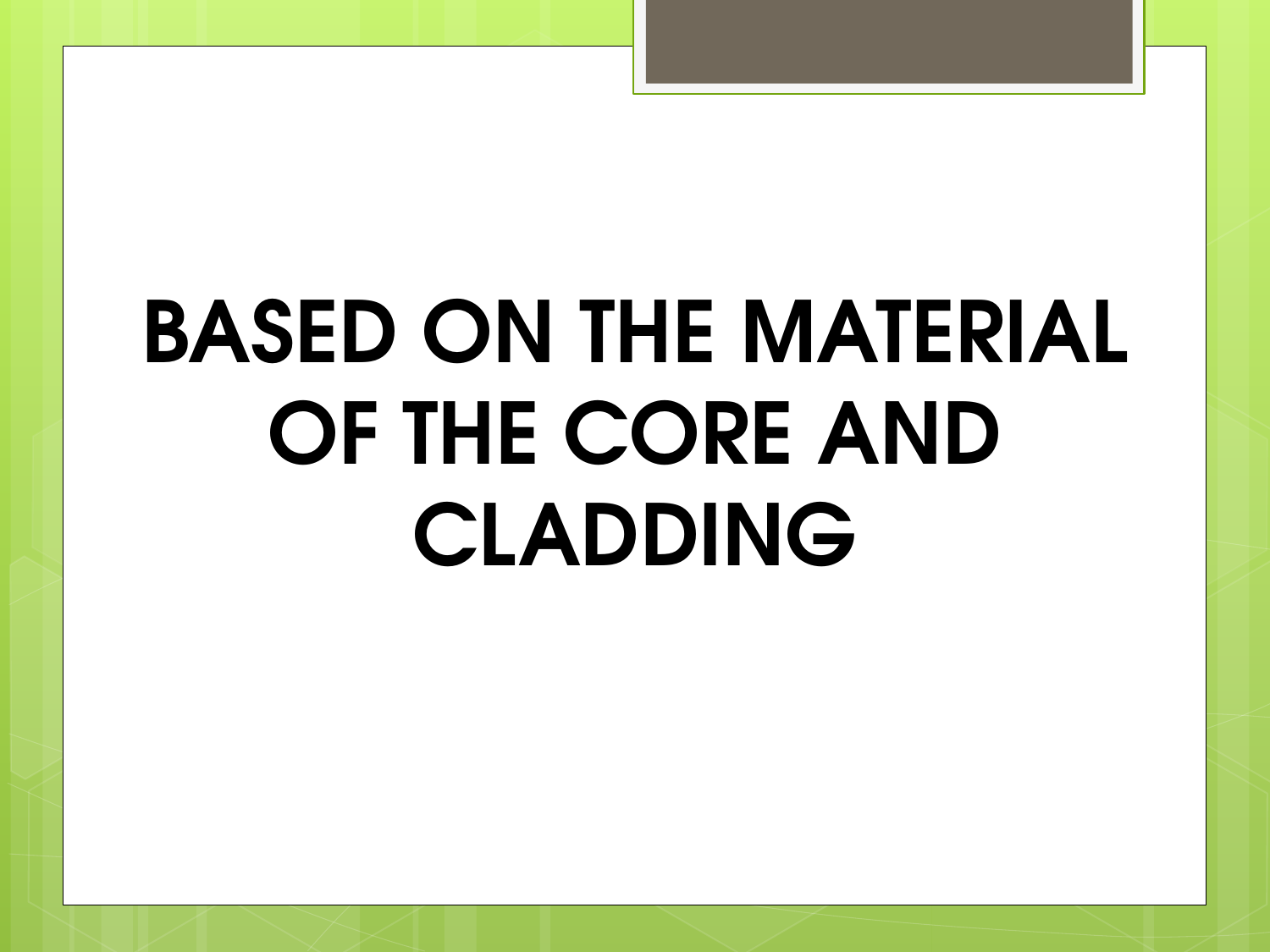

BASED ON THE MATERIAL OF THE CORE AND CLADDING